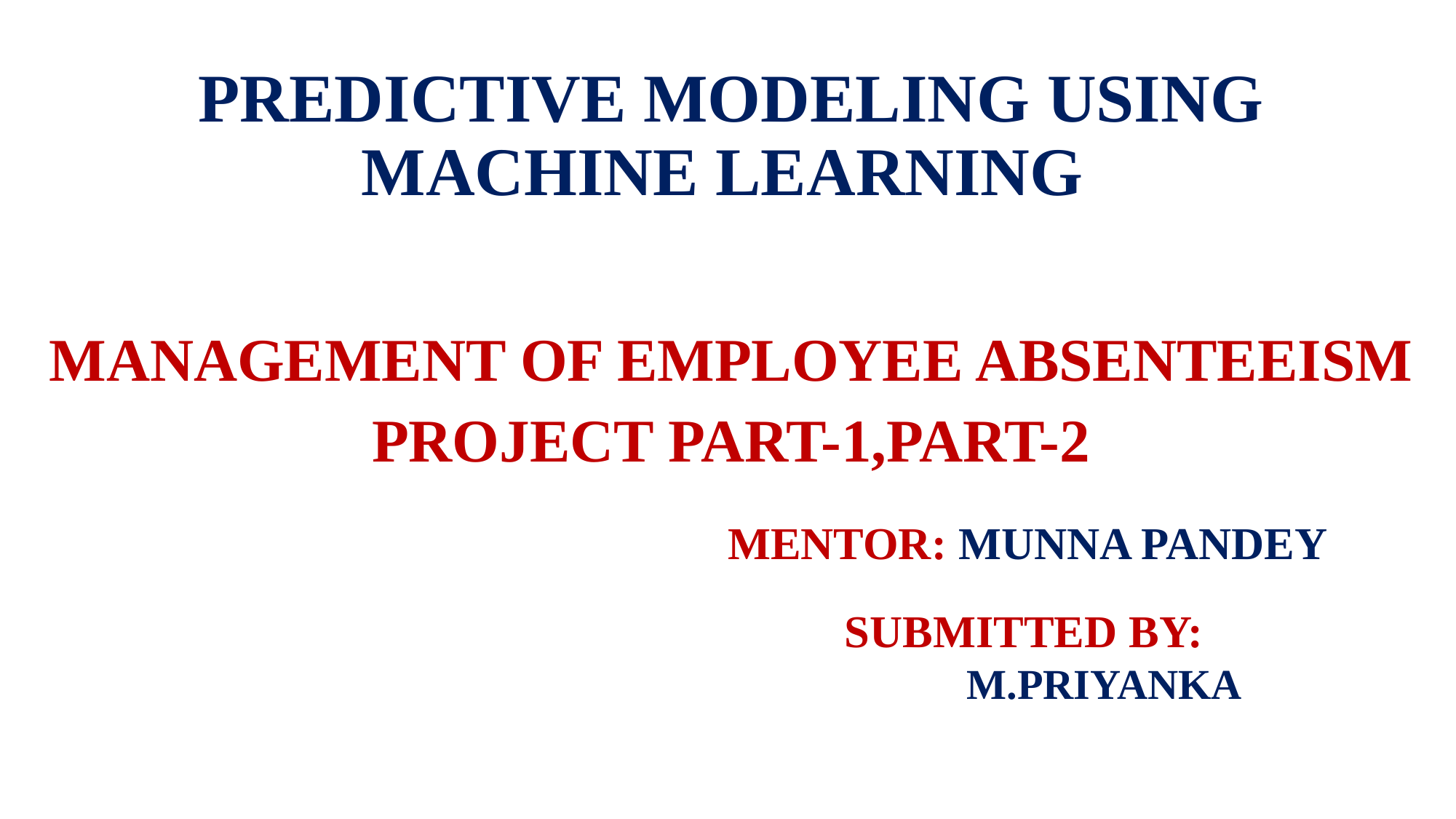

PREDICTIVE MODELING USING MACHINE LEARNING

MANAGEMENT OF EMPLOYEE ABSENTEEISM
PROJECT PART-1,PART-2
MENTOR: MUNNA PANDEY
SUBMITTED BY:               M.PRIYANKA